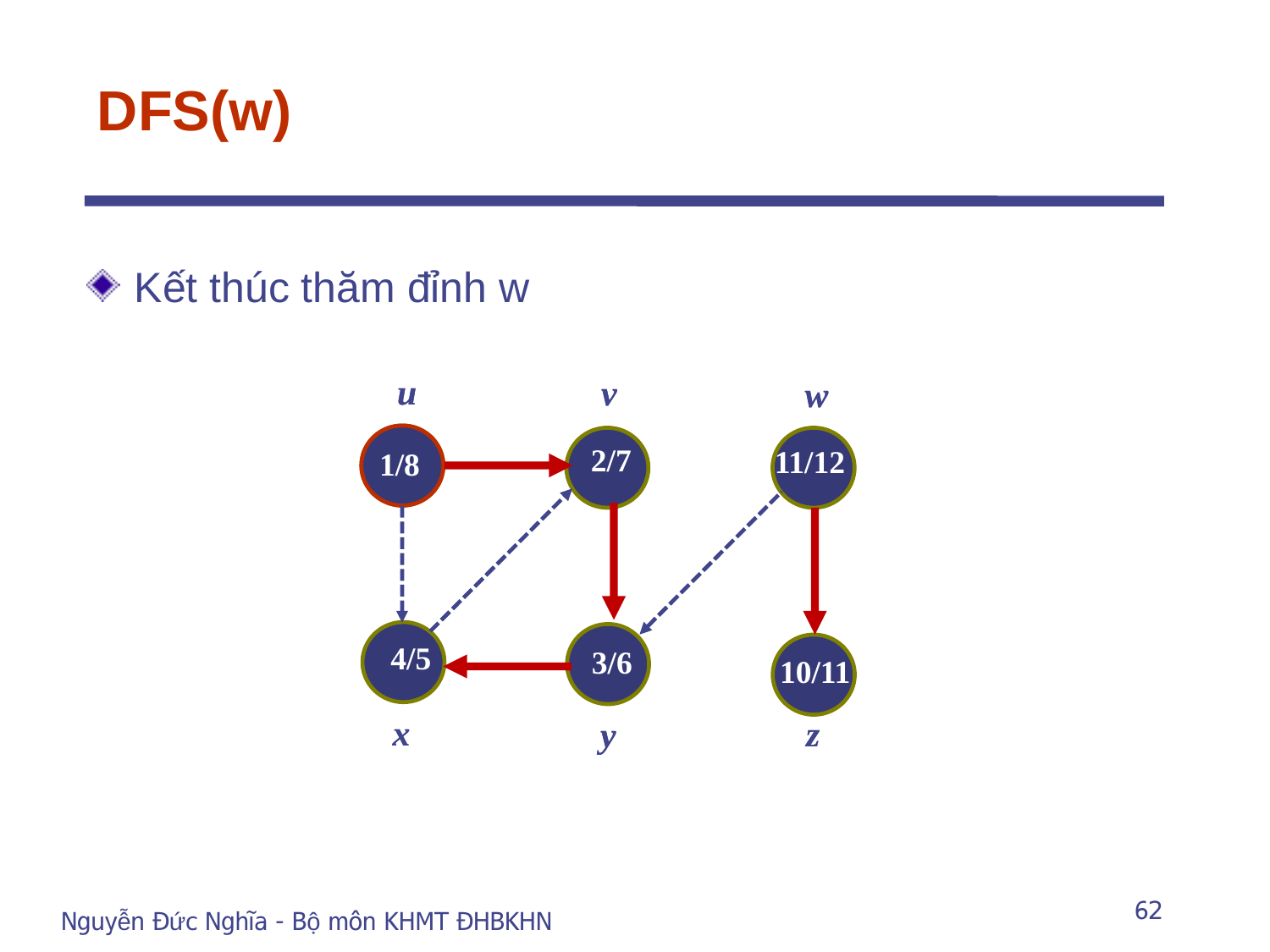

# DFS(w)
Kết thúc thăm đỉnh w
u
u
v
v
w
w

2/7
11/12
1/8

  4/5

 3/6
10/11

x
x
z
z
y
y
62
Nguyễn Đức Nghĩa - Bộ môn KHMT ĐHBKHN